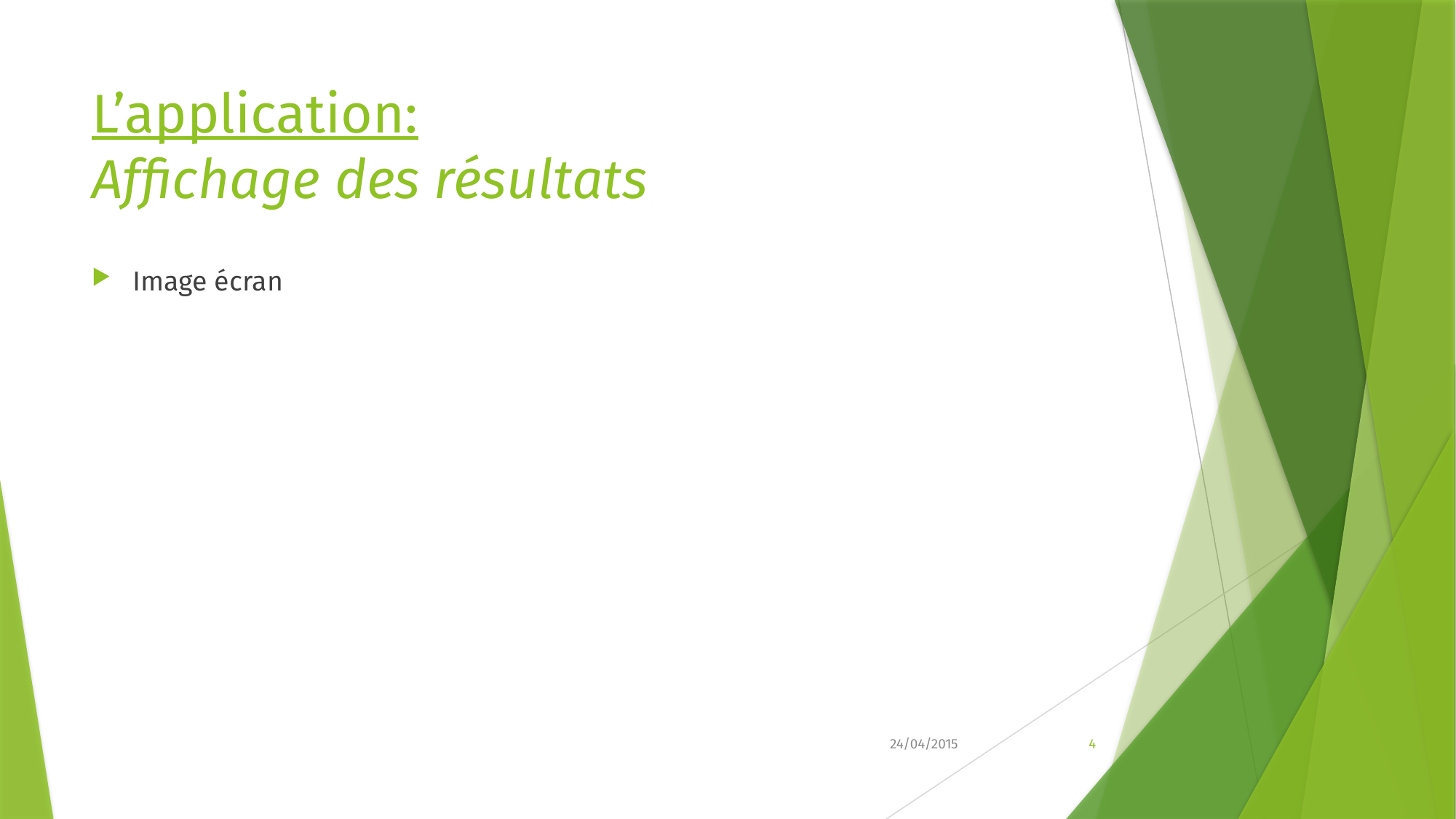

# L’application: Affichage des résultats
Image écran
24/04/2015
4